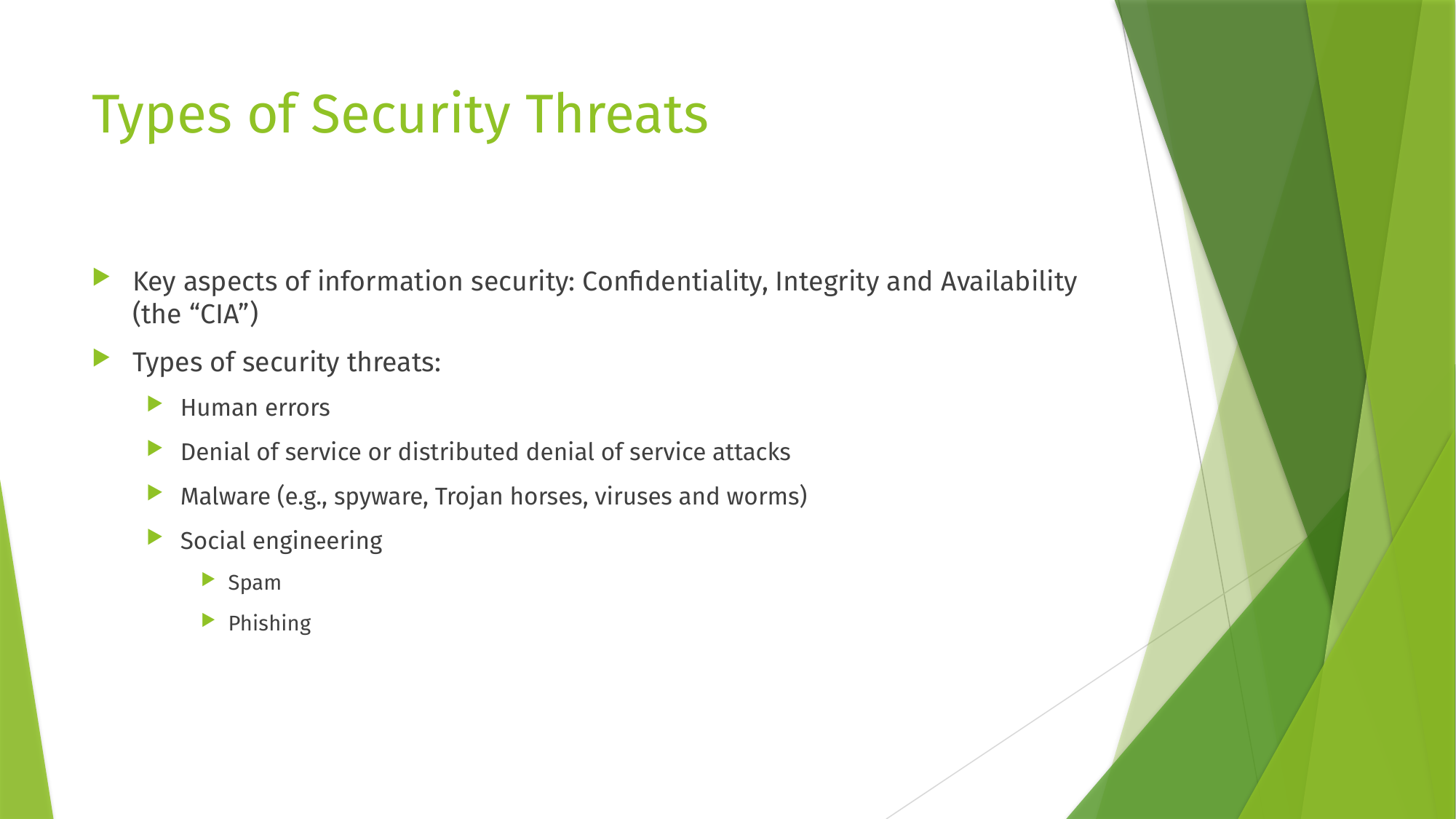

# Types of Security Threats
Key aspects of information security: Confidentiality, Integrity and Availability (the “CIA”)
Types of security threats:
Human errors
Denial of service or distributed denial of service attacks
Malware (e.g., spyware, Trojan horses, viruses and worms)
Social engineering
Spam
Phishing